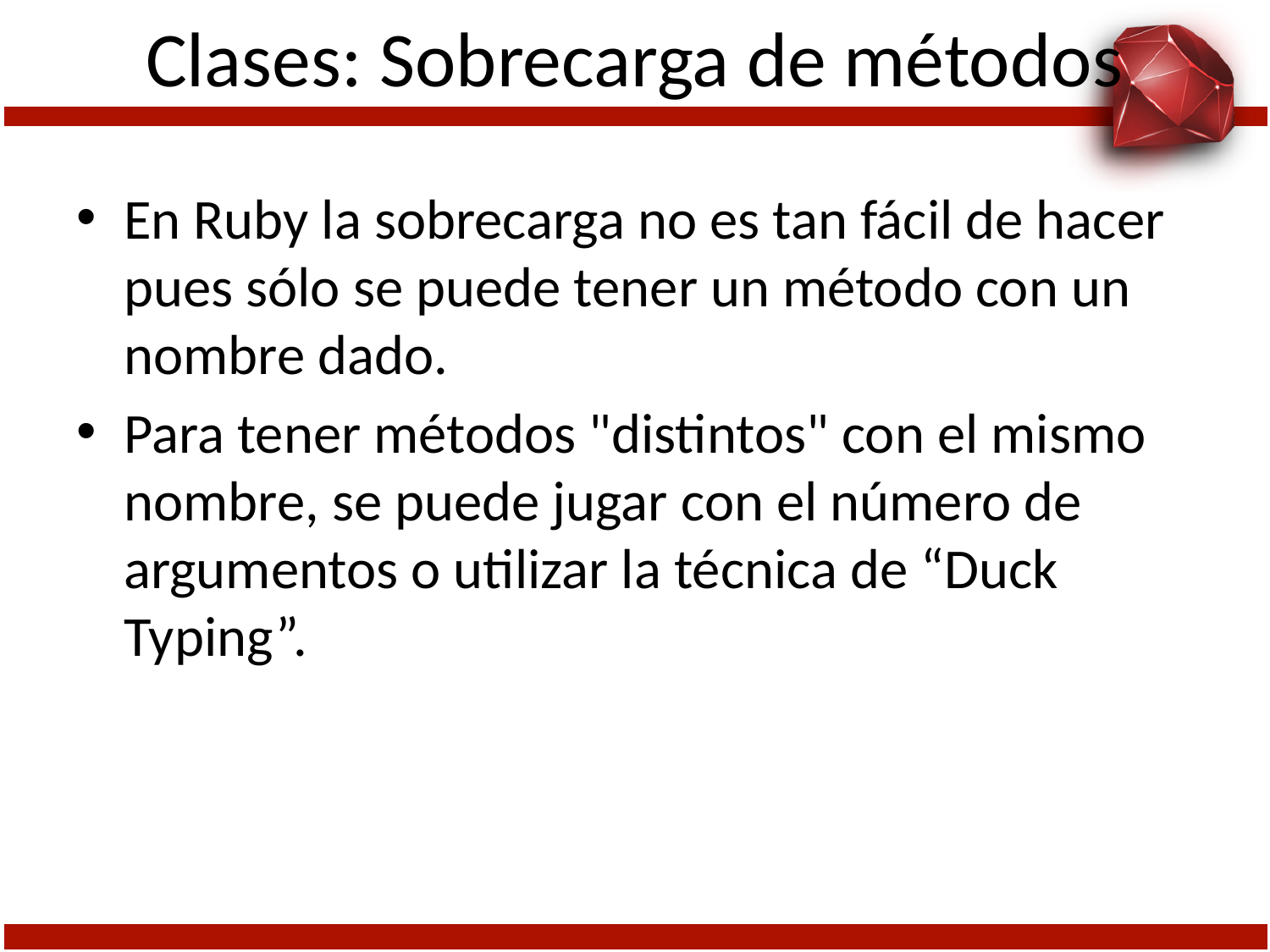

# Clases: Sobrecarga de métodos
En Ruby la sobrecarga no es tan fácil de hacer pues sólo se puede tener un método con un nombre dado.
Para tener métodos "distintos" con el mismo nombre, se puede jugar con el número de argumentos o utilizar la técnica de “Duck Typing”.